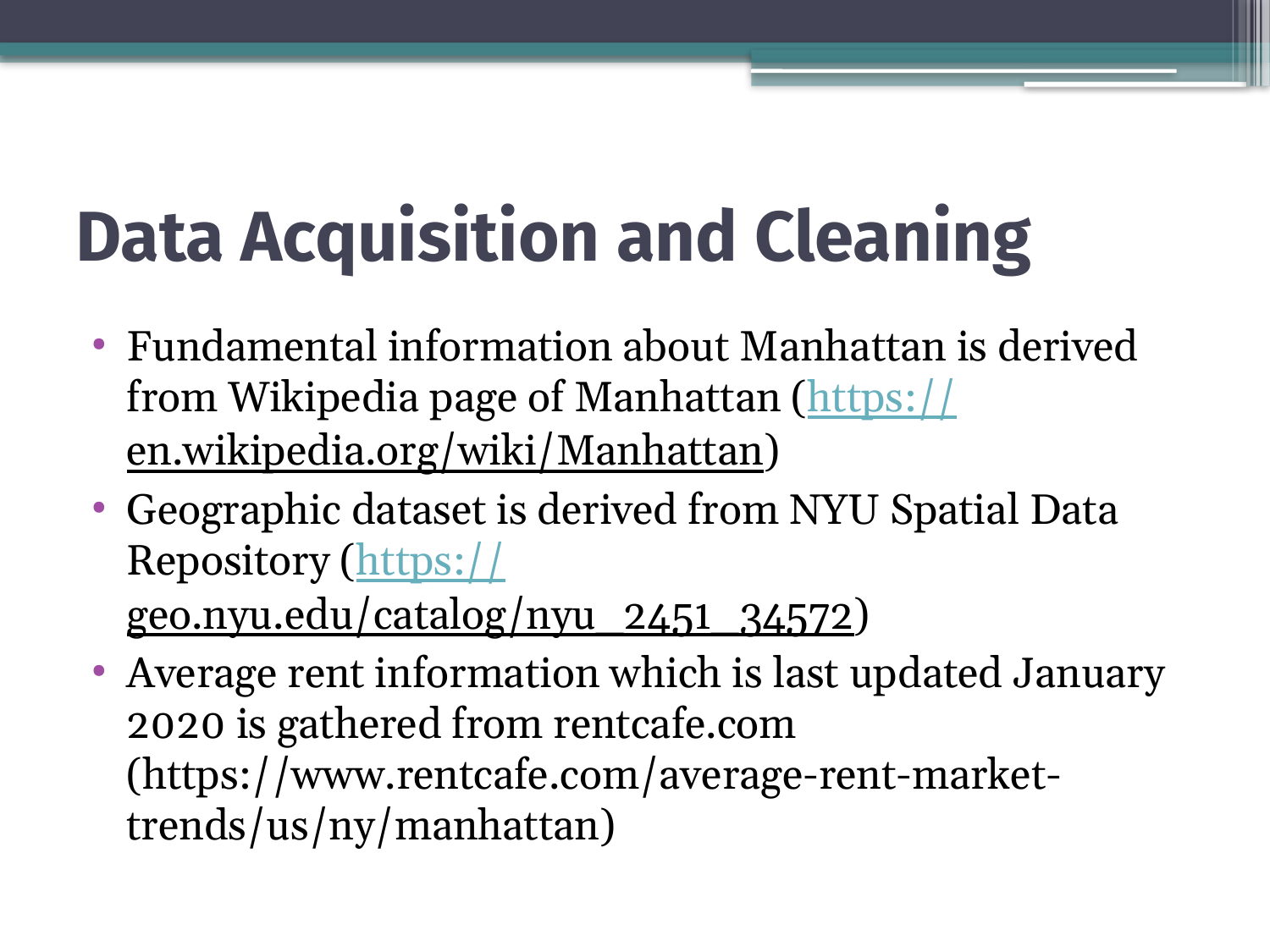

# Data Acquisition and Cleaning
Fundamental information about Manhattan is derived from Wikipedia page of Manhattan (https://en.wikipedia.org/wiki/Manhattan)
Geographic dataset is derived from NYU Spatial Data Repository (https://geo.nyu.edu/catalog/nyu_2451_34572)
Average rent information which is last updated January 2020 is gathered from rentcafe.com (https://www.rentcafe.com/average-rent-market-trends/us/ny/manhattan)